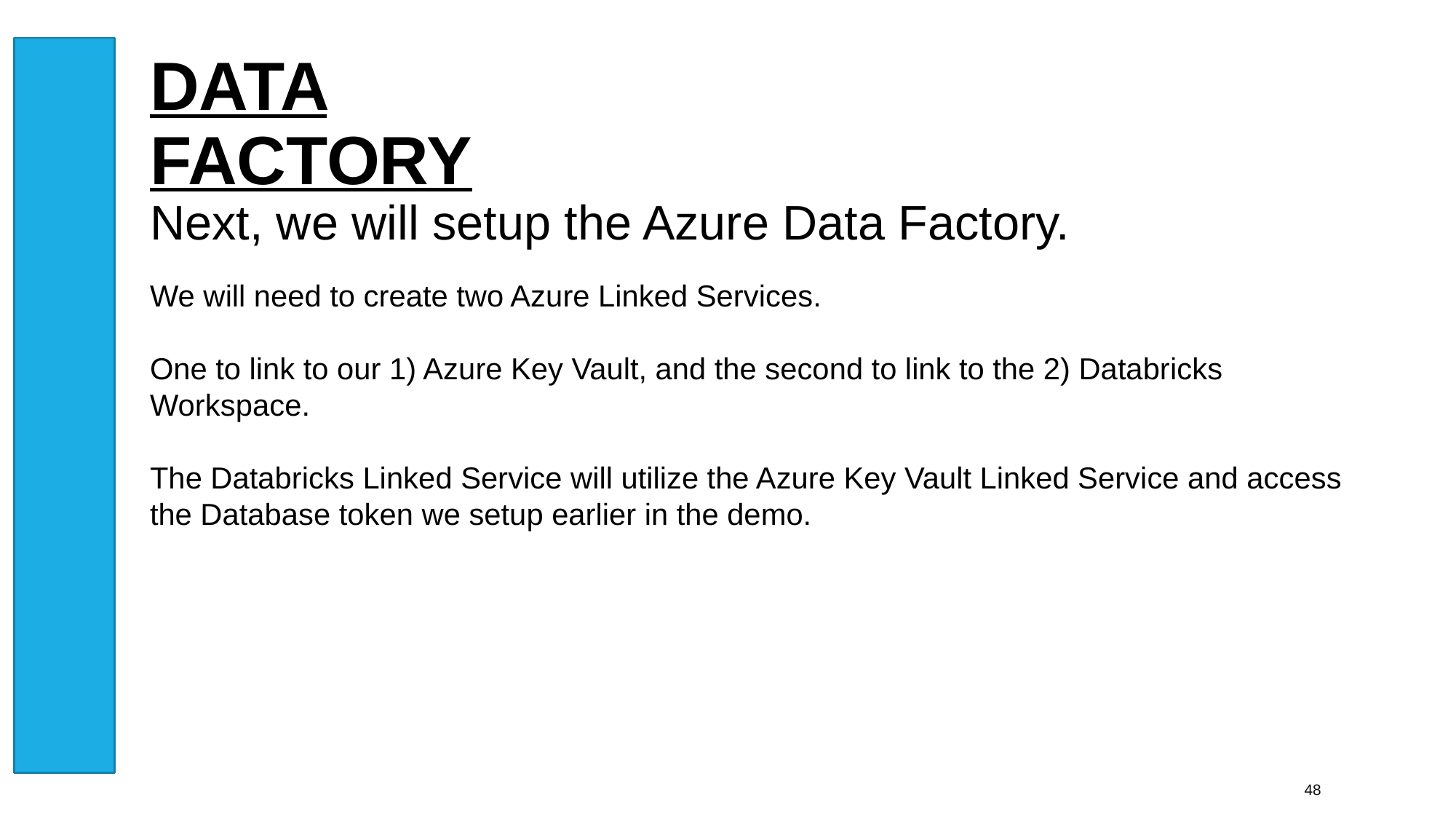

DATA FACTORY
Next, we will setup the Azure Data Factory.
We will need to create two Azure Linked Services.

One to link to our 1) Azure Key Vault, and the second to link to the 2) Databricks Workspace.

The Databricks Linked Service will utilize the Azure Key Vault Linked Service and access the Database token we setup earlier in the demo.

48